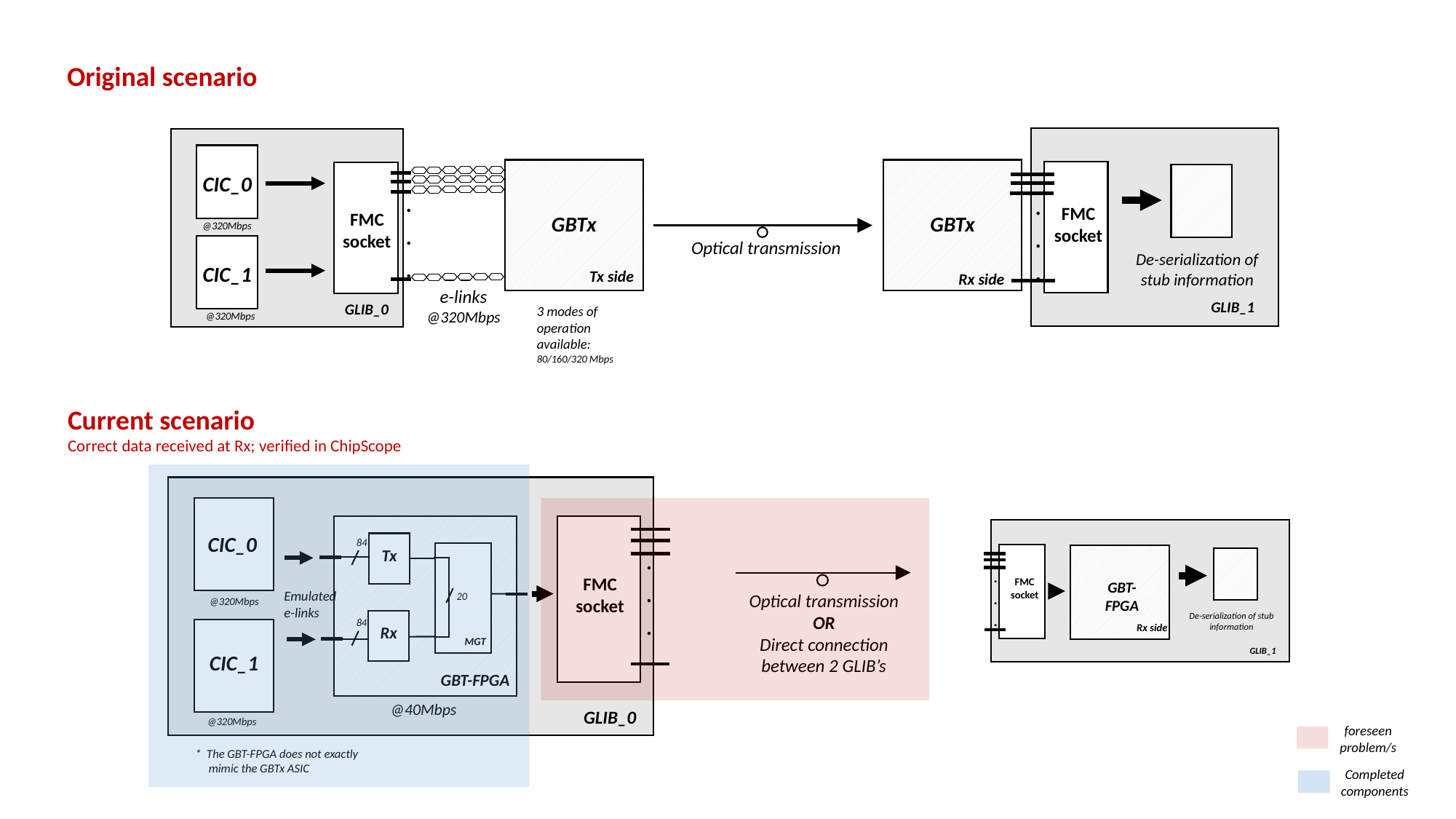

Original scenario

FMC
socket
GLIB_1

CIC_0
FMC
socket

CIC_1
GLIB_0

GBTx
Tx side

GBTx
Rx side

.
.
.
.
.
.
@320Mbps

Optical transmission
De-serialization of stub information
e-links
@320Mbps
3 modes of operation available:
80/160/320 Mbps
@320Mbps
Current scenario
Correct data received at Rx; verified in ChipScope

CIC_0
FMC
socket

CIC_1
GLIB_0
.
.
.

84

Tx

Emulated
e-links
20
@320Mbps
84

Rx
MGT
@40Mbps
@320Mbps

.
.
.
FMC
socket

GBT-
FPGA
De-serialization of stub information
Rx side
GLIB_1

Optical transmission
OR
Direct connection between 2 GLIB’s
GBT-FPGA
foreseen problem/s

*  The GBT-FPGA does not exactly mimic the GBTx ASIC
Completed components